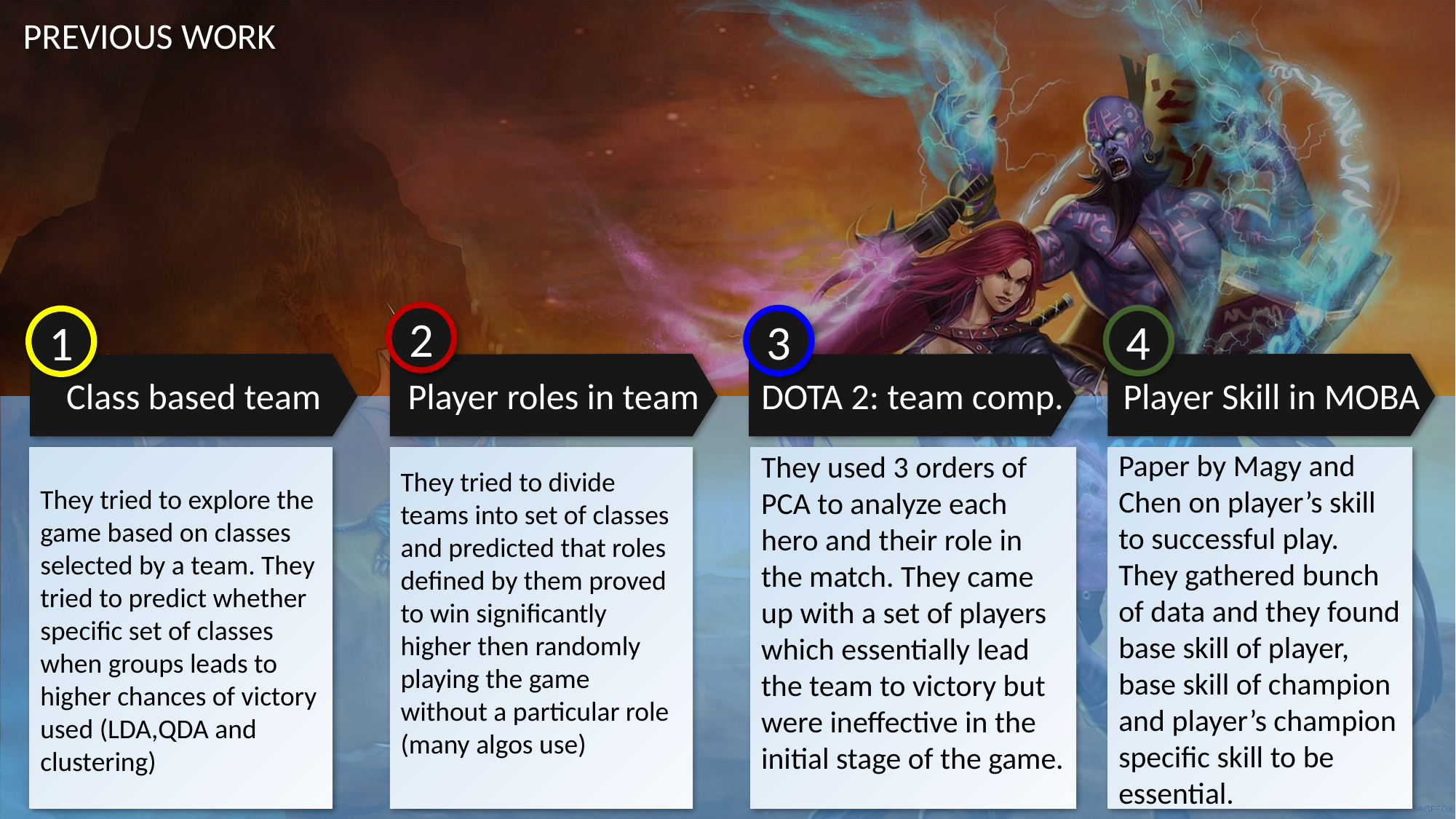

PREVIOUS WORK
2
3
4
1
Player Skill in MOBA
Class based team
Player roles in team
DOTA 2: team comp.

Paper by Magy and Chen on player’s skill to successful play. They gathered bunch of data and they found base skill of player, base skill of champion and player’s champion specific skill to be essential.
They used 3 orders of PCA to analyze each hero and their role in the match. They came up with a set of players which essentially lead the team to victory but were ineffective in the initial stage of the game.

They tried to explore the game based on classes selected by a team. They tried to predict whether specific set of classes when groups leads to higher chances of victory used (LDA,QDA and clustering)

They tried to divide teams into set of classes and predicted that roles defined by them proved to win significantly higher then randomly playing the game without a particular role (many algos use)